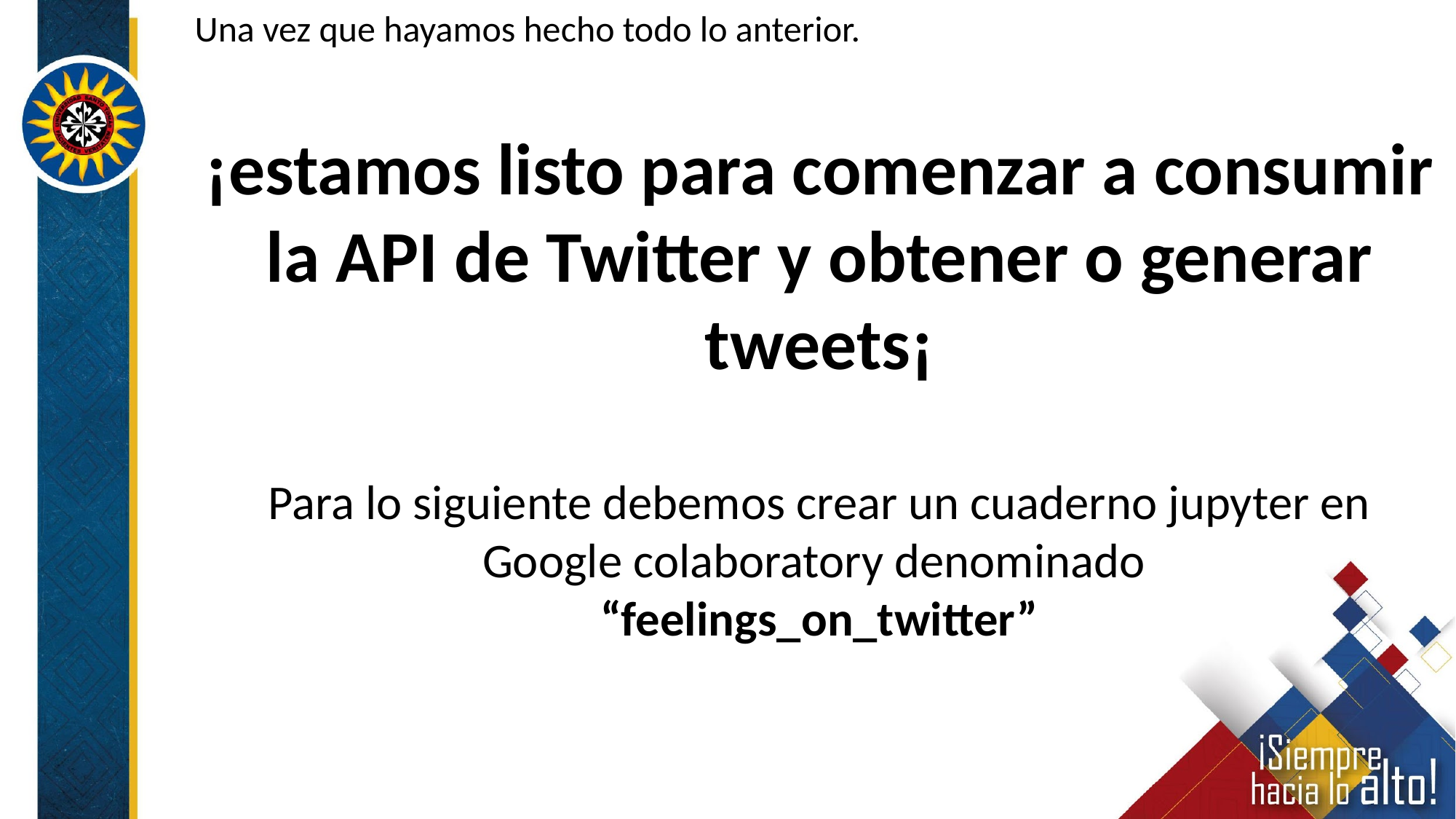

Una vez que hayamos hecho todo lo anterior.

¡estamos listo para comenzar a consumir la API de Twitter y obtener o generar tweets¡

Para lo siguiente debemos crear un cuaderno jupyter en Google colaboratory denominado
“feelings_on_twitter”